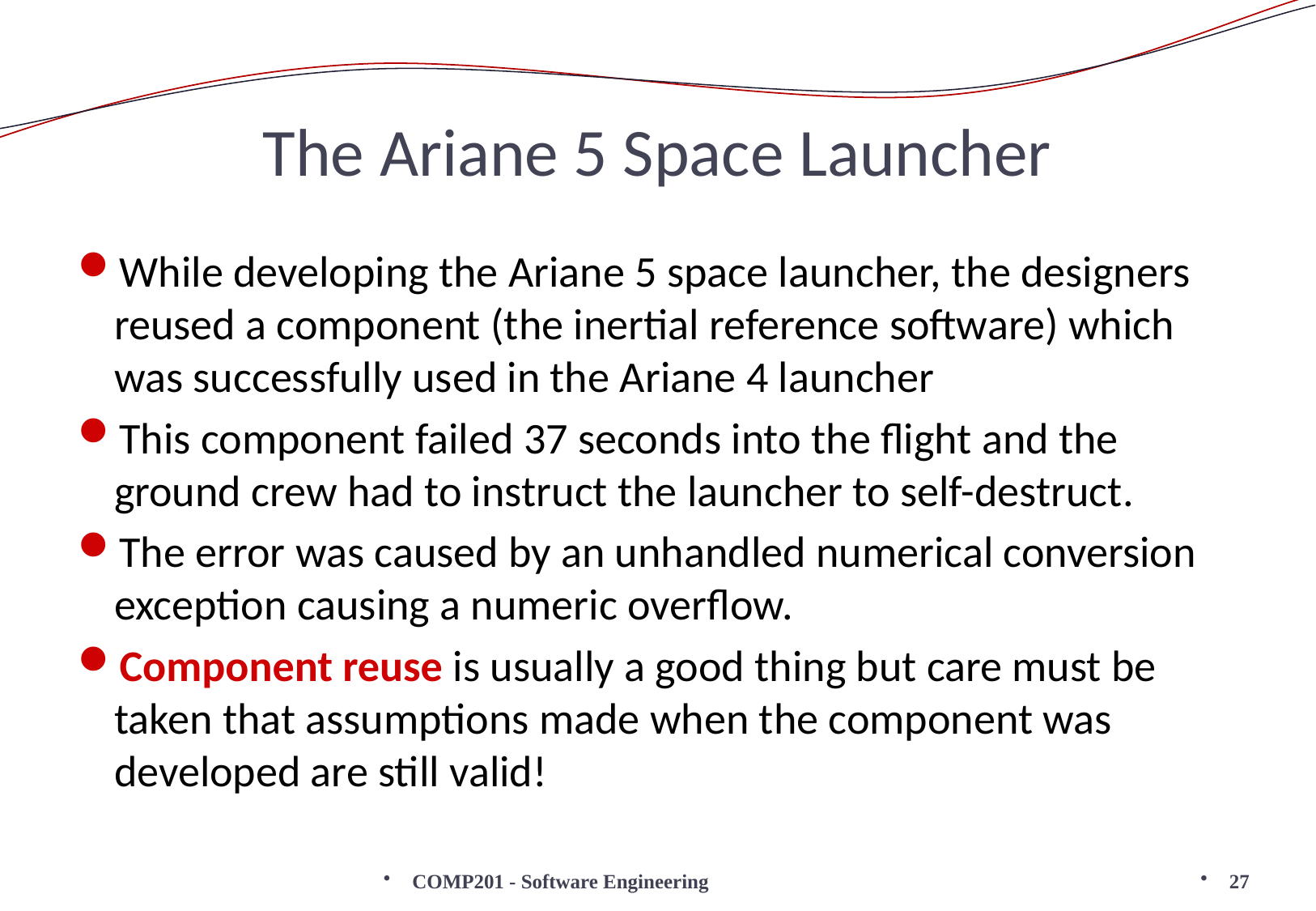

# The Ariane 5 Space Launcher
While developing the Ariane 5 space launcher, the designers reused a component (the inertial reference software) which was successfully used in the Ariane 4 launcher
This component failed 37 seconds into the flight and the ground crew had to instruct the launcher to self-destruct.
The error was caused by an unhandled numerical conversion exception causing a numeric overflow.
Component reuse is usually a good thing but care must be taken that assumptions made when the component was developed are still valid!
COMP201 - Software Engineering
27